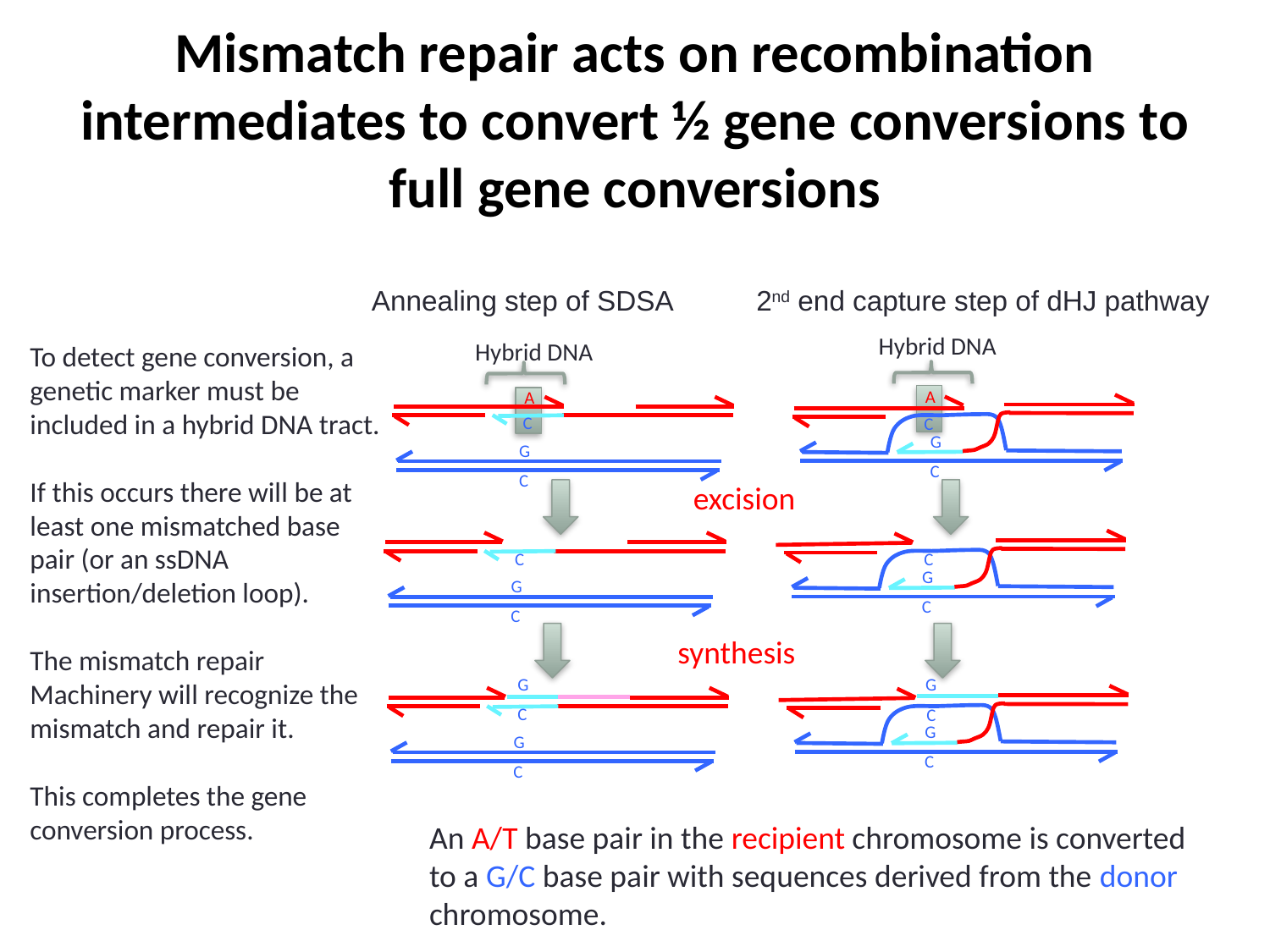

# Mismatch repair acts on recombination intermediates to convert ½ gene conversions to full gene conversions
2nd end capture step of dHJ pathway
Annealing step of SDSA
Hybrid DNA
Hybrid DNA
To detect gene conversion, a genetic marker must be included in a hybrid DNA tract.

If this occurs there will be at least one mismatched base pair (or an ssDNA insertion/deletion loop).

The mismatch repair
Machinery will recognize the mismatch and repair it.

This completes the gene conversion process.

A
A

C
C

G
G
C
C
excision

C
C

G
G
C
C

synthesis
G
G
C
C

G
G
C
C
An A/T base pair in the recipient chromosome is converted
to a G/C base pair with sequences derived from the donor
chromosome.